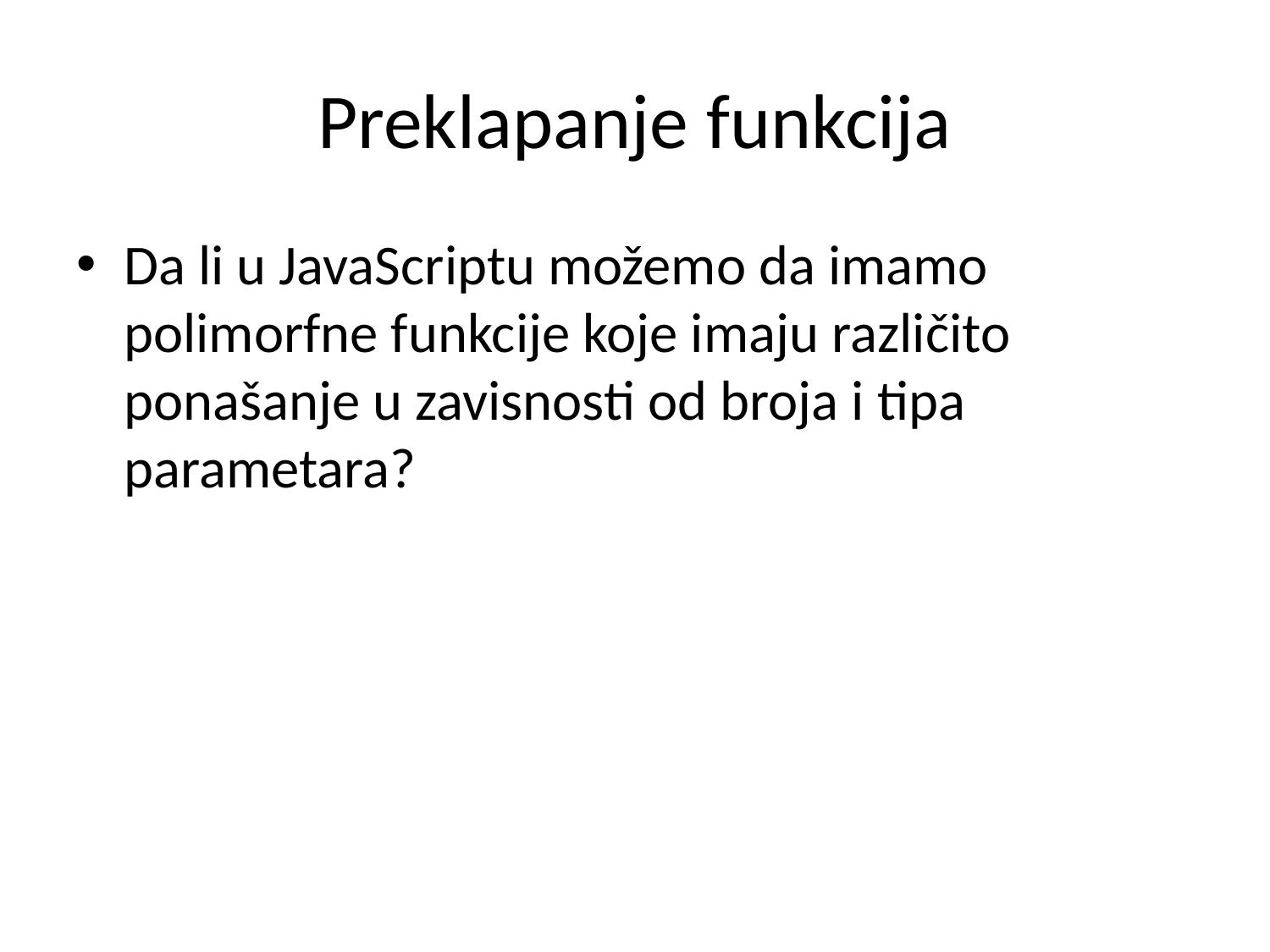

# Preklapanje funkcija
Da li u JavaScriptu možemo da imamo polimorfne funkcije koje imaju različito ponašanje u zavisnosti od broja i tipa parametara?